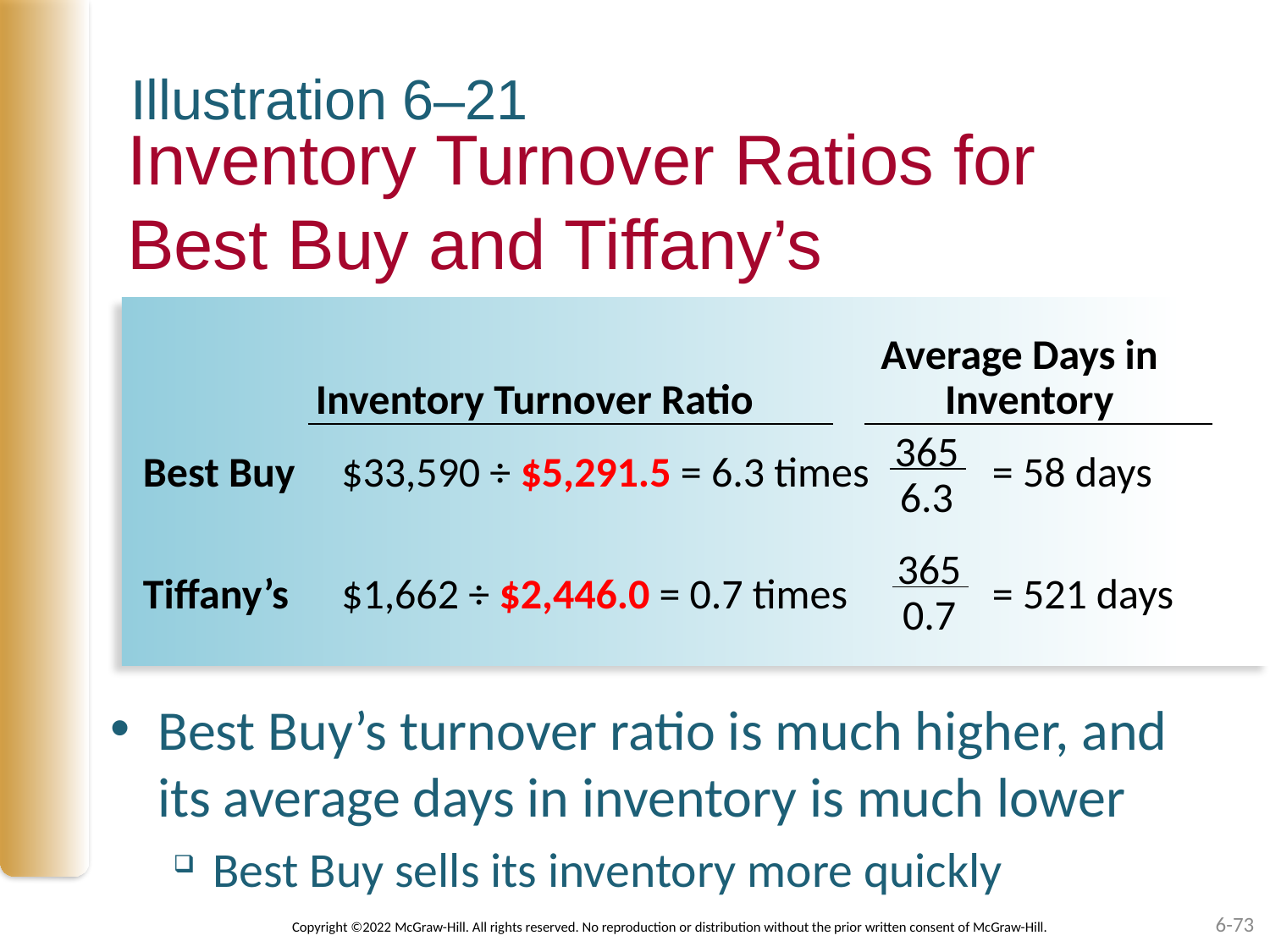

Illustration 6–21
# Inventory Turnover Ratios for Best Buy and Tiffany’s

		Average Days in
	Inventory Turnover Ratio 	Inventory
Best Buy		$33,590 ÷ $5,291.5 = 6.3 times	= 58 days

Tiffany’s 		$1,662 ÷ $2,446.0 = 0.7 times	= 521 days
365
6.3
365
0.7
Best Buy’s turnover ratio is much higher, and its average days in inventory is much lower
Best Buy sells its inventory more quickly